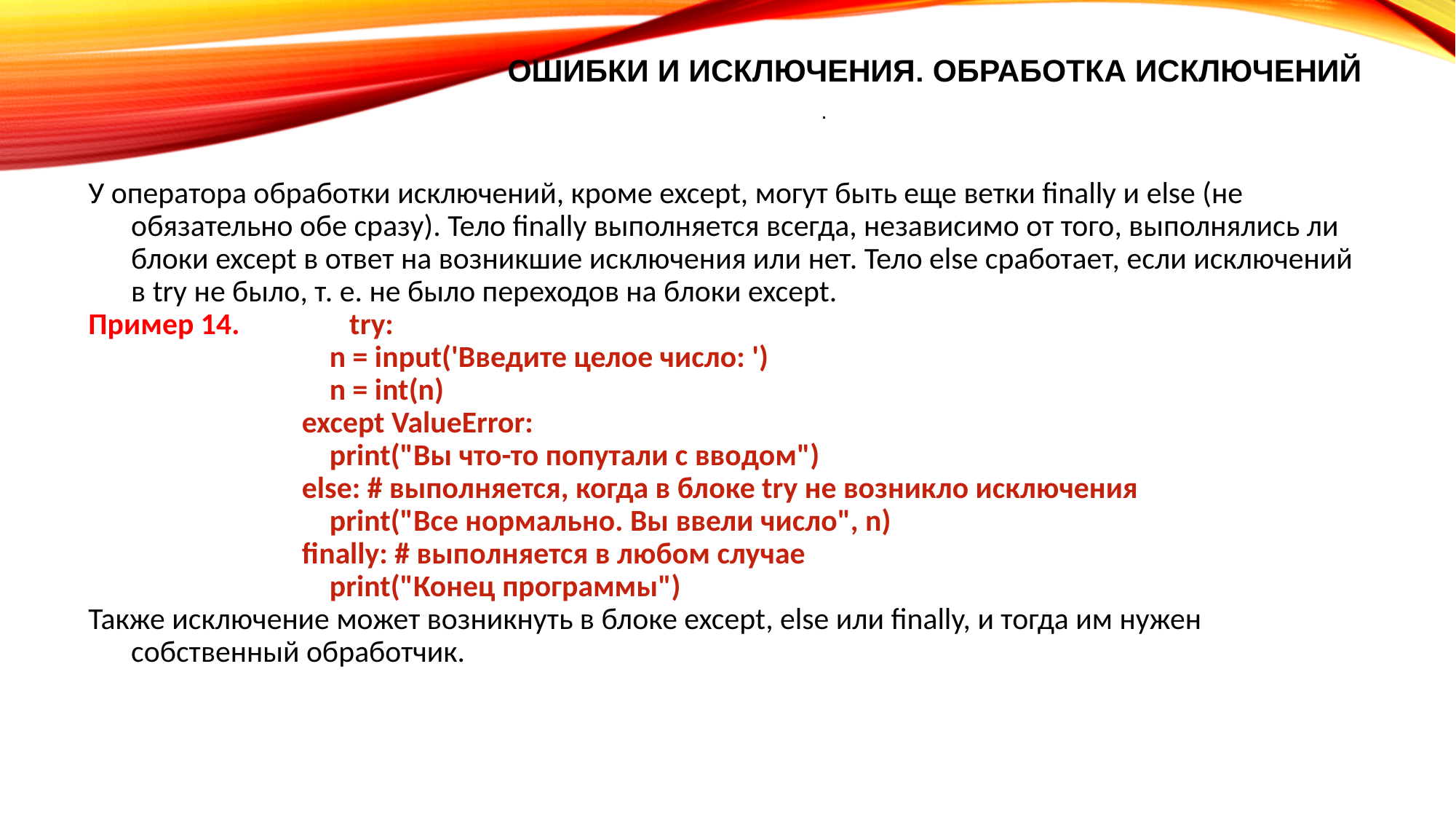

# Ошибки и исключения. Обработка исключений
.
У оператора обработки исключений, кроме except, могут быть еще ветки finally и else (не обязательно обе сразу). Тело finally выполняется всегда, независимо от того, выполнялись ли блоки except в ответ на возникшие исключения или нет. Тело else сработает, если исключений в try не было, т. е. не было переходов на блоки except.
Пример 14. 	try:
    n = input('Введите целое число: ')
    n = int(n)
except ValueError:
    print("Вы что-то попутали с вводом")
else: # выполняется, когда в блоке try не возникло исключения
    print("Все нормально. Вы ввели число", n)
finally: # выполняется в любом случае
    print("Конец программы")
Также исключение может возникнуть в блоке except, else или finally, и тогда им нужен собственный обработчик.